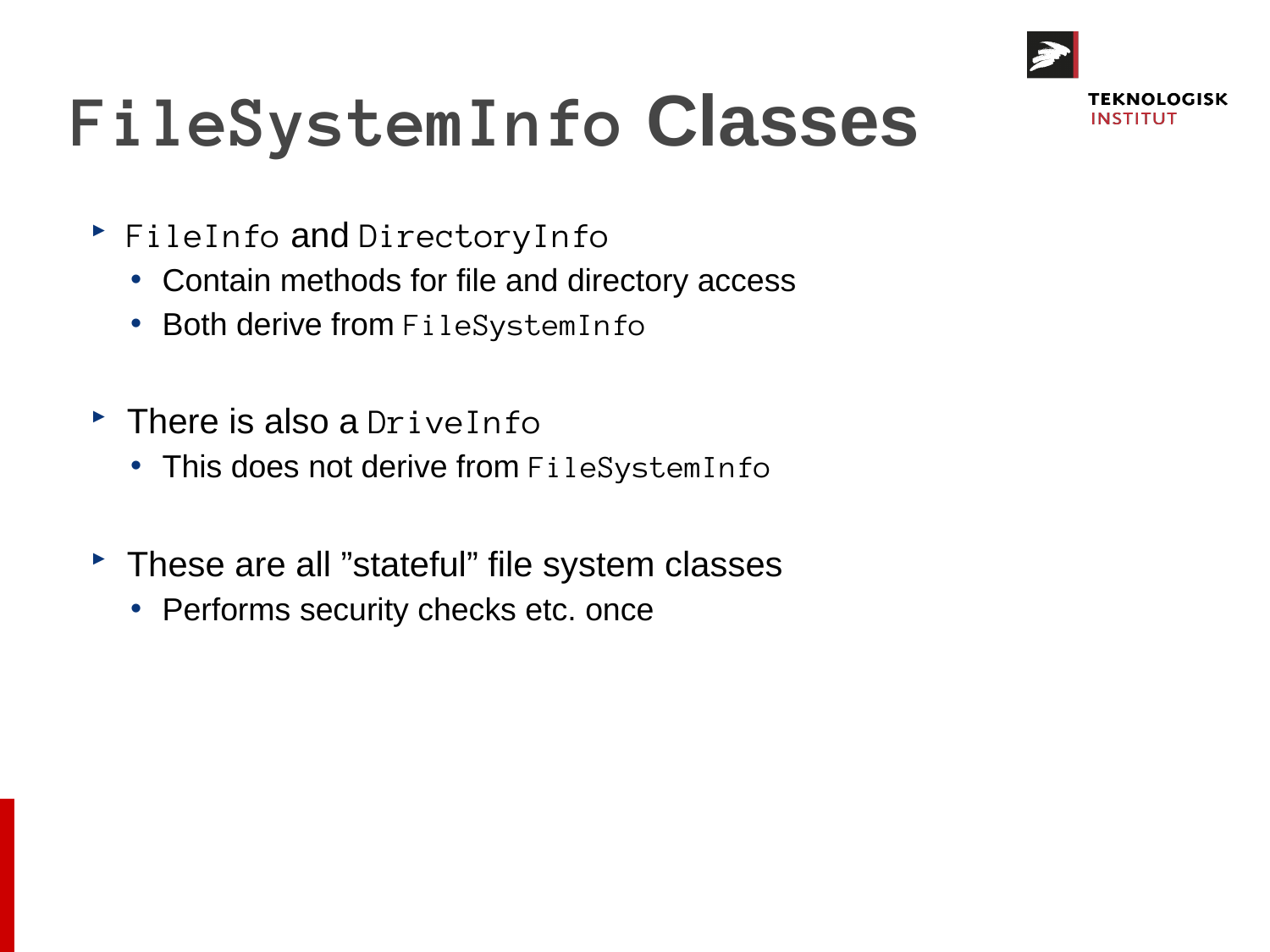

# FileSystemInfo Classes
FileInfo and DirectoryInfo
Contain methods for file and directory access
Both derive from FileSystemInfo

There is also a DriveInfo
This does not derive from FileSystemInfo

These are all ”stateful” file system classes
Performs security checks etc. once